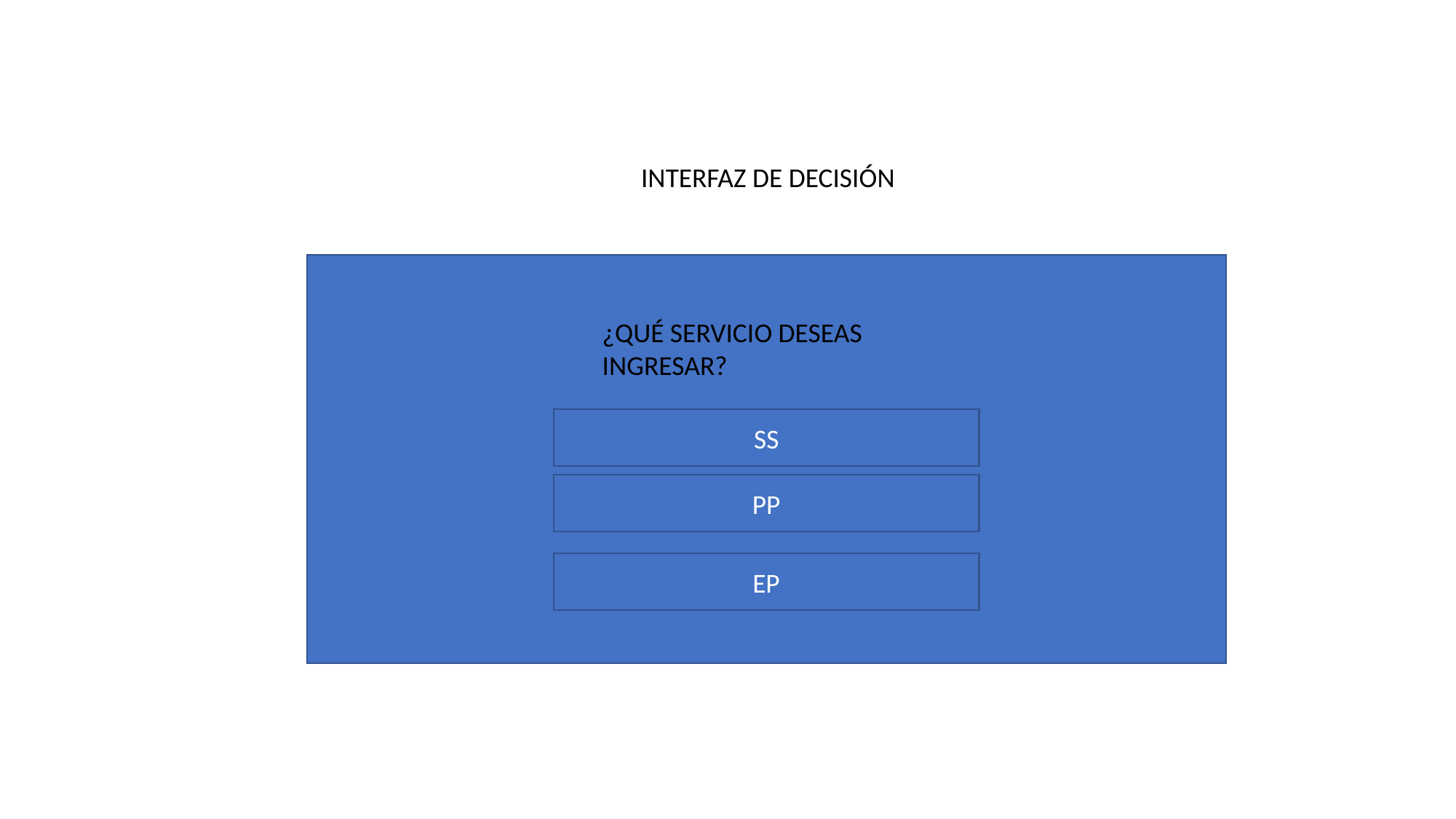

INTERFAZ DE DECISIÓN

¿QUÉ SERVICIO DESEAS INGRESAR?

SS
PP
EP